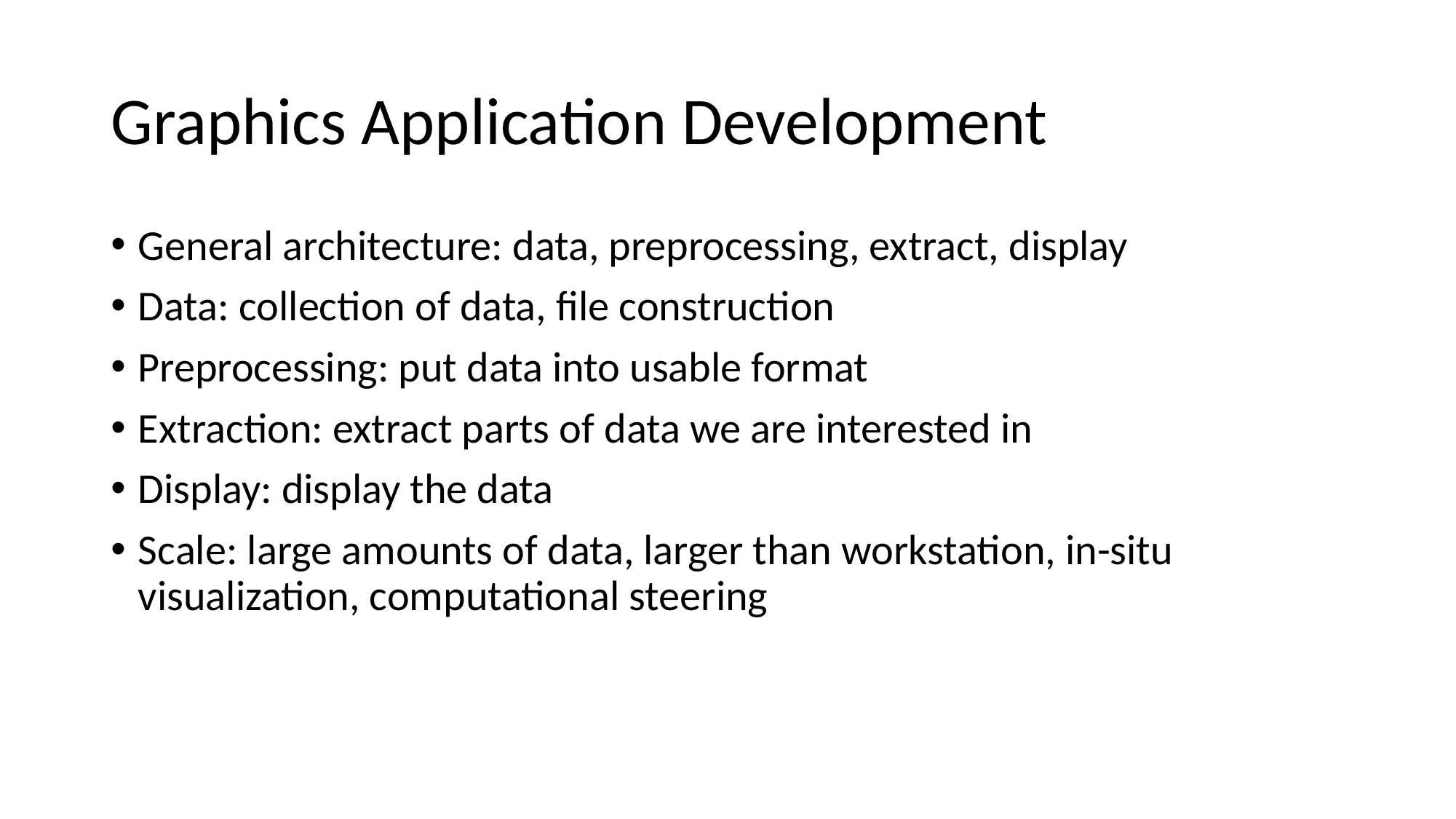

# Graphics Application Development
General architecture: data, preprocessing, extract, display
Data: collection of data, file construction
Preprocessing: put data into usable format
Extraction: extract parts of data we are interested in
Display: display the data
Scale: large amounts of data, larger than workstation, in-situ visualization, computational steering